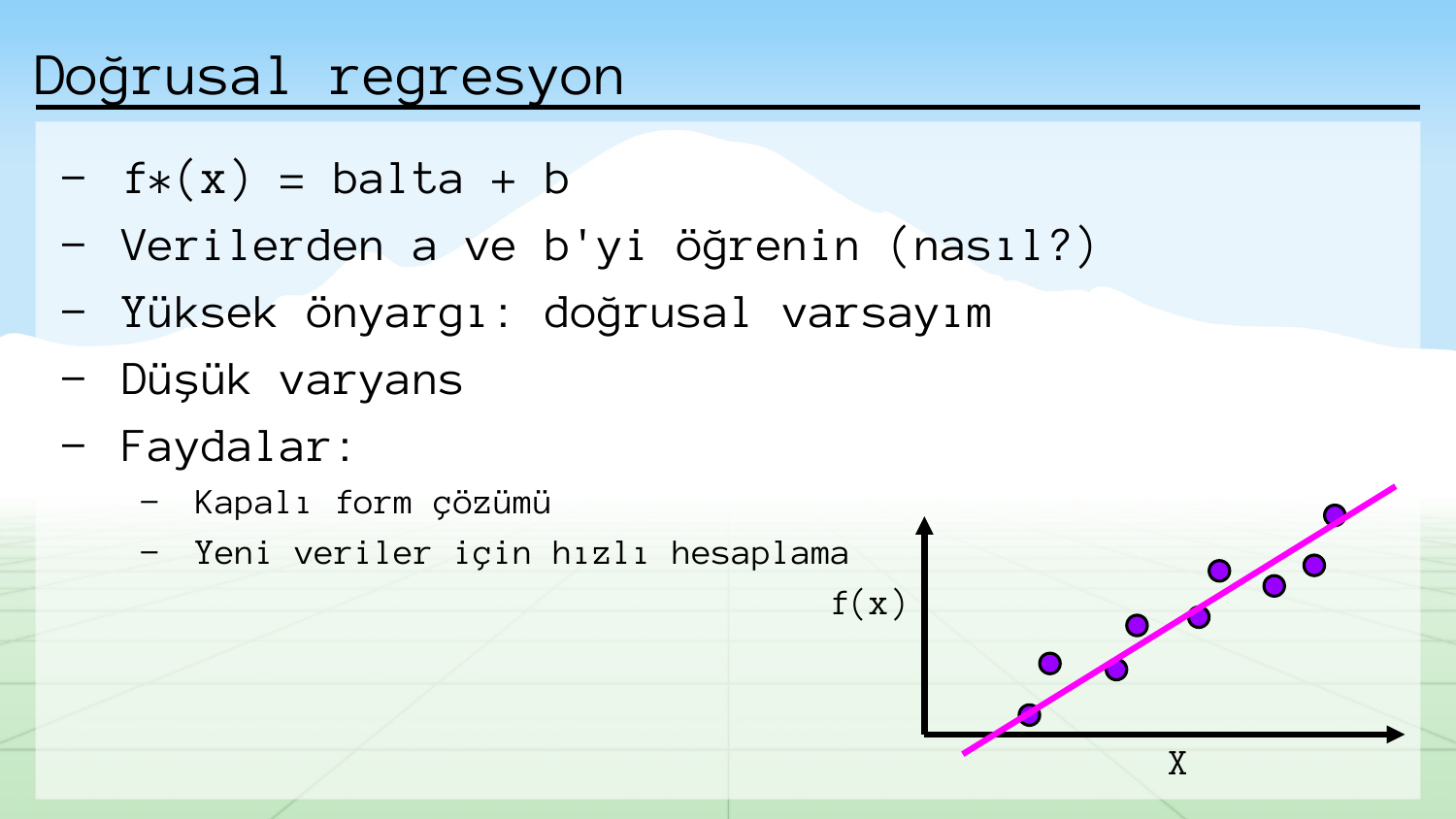

# Doğrusal regresyon
f*(x) = balta + b
Verilerden a ve b'yi öğrenin (nasıl?)
Yüksek önyargı: doğrusal varsayım
Düşük varyans
Faydalar:
Kapalı form çözümü
Yeni veriler için hızlı hesaplama

f(x)

X